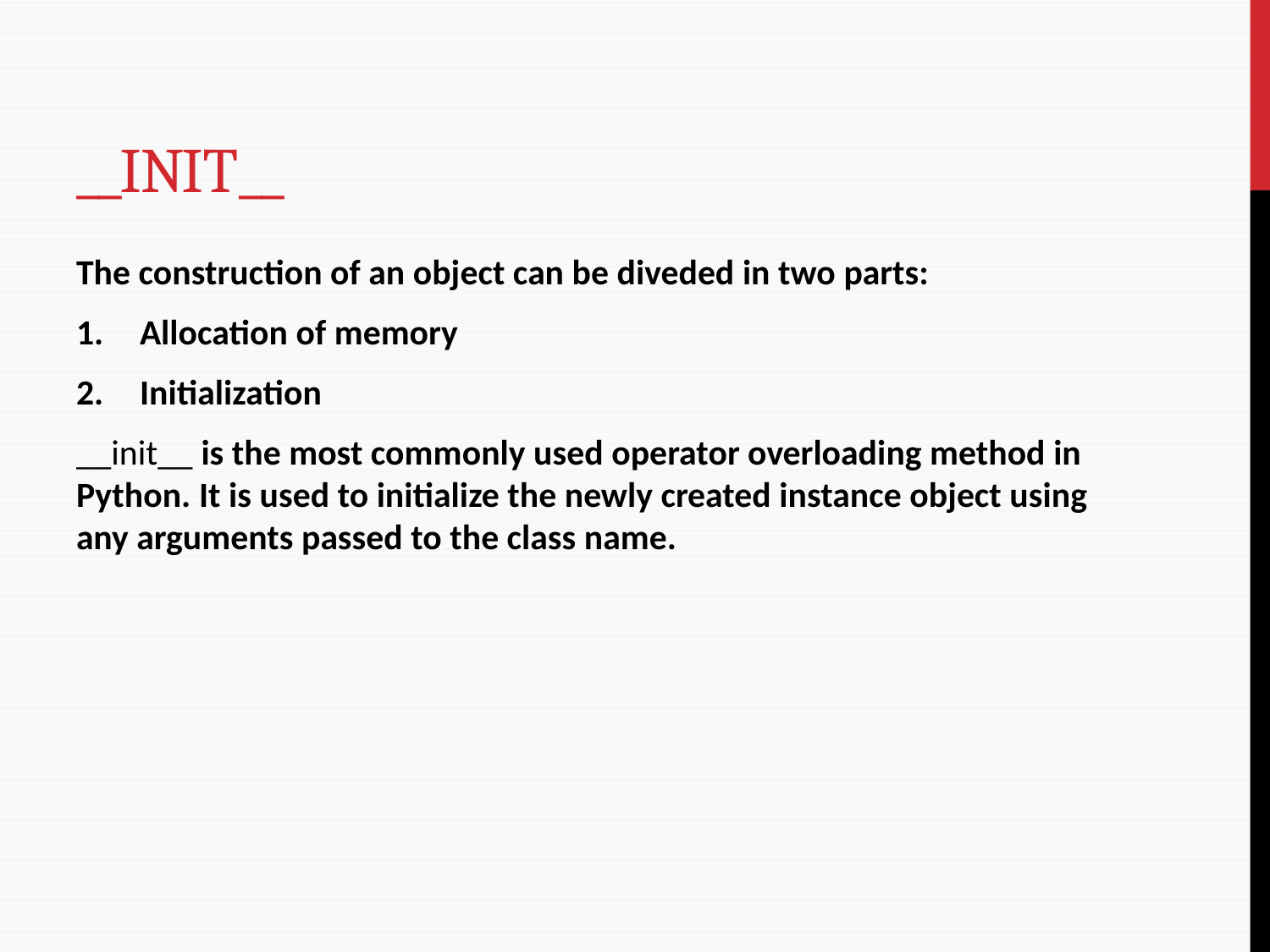

# __init__
The construction of an object can be diveded in two parts:
Allocation of memory
Initialization
__init__ is the most commonly used operator overloading method in Python. It is used to initialize the newly created instance object using any arguments passed to the class name.